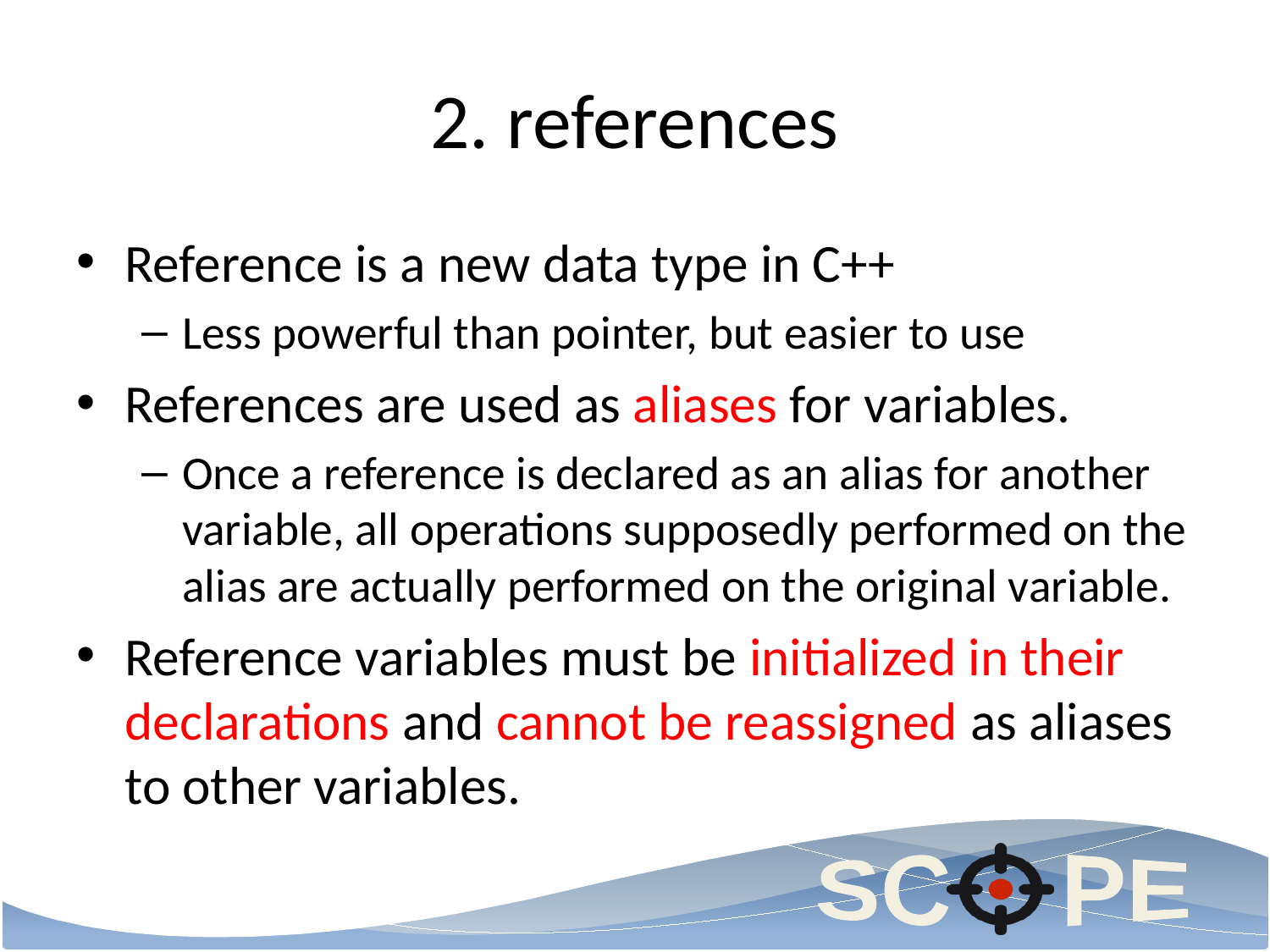

# 2. references
Reference is a new data type in C++
Less powerful than pointer, but easier to use
References are used as aliases for variables.
Once a reference is declared as an alias for another variable, all operations supposedly performed on the alias are actually performed on the original variable.
Reference variables must be initialized in their declarations and cannot be reassigned as aliases to other variables.